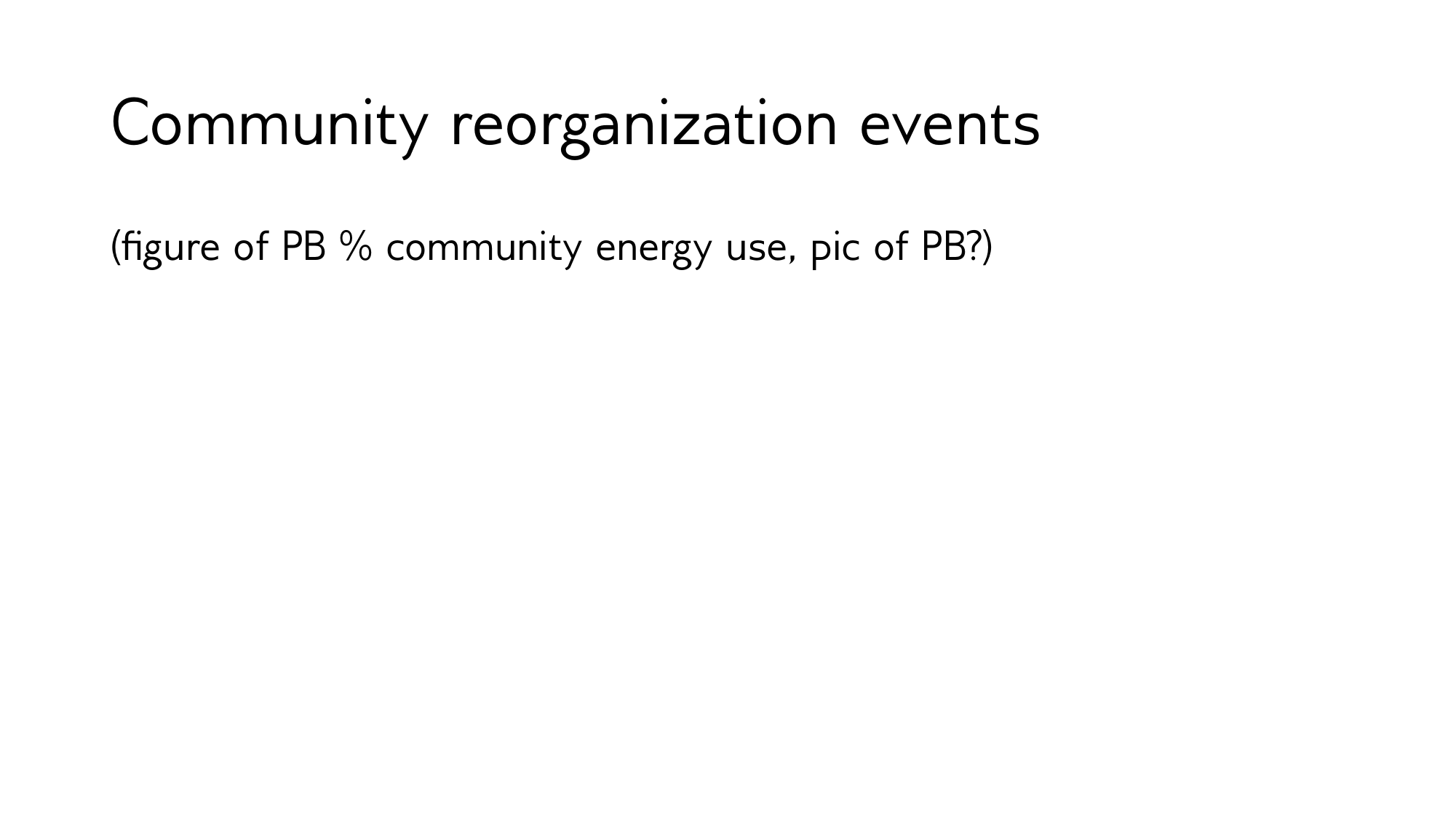

# Community reorganization events
(figure of PB % community energy use, pic of PB?)